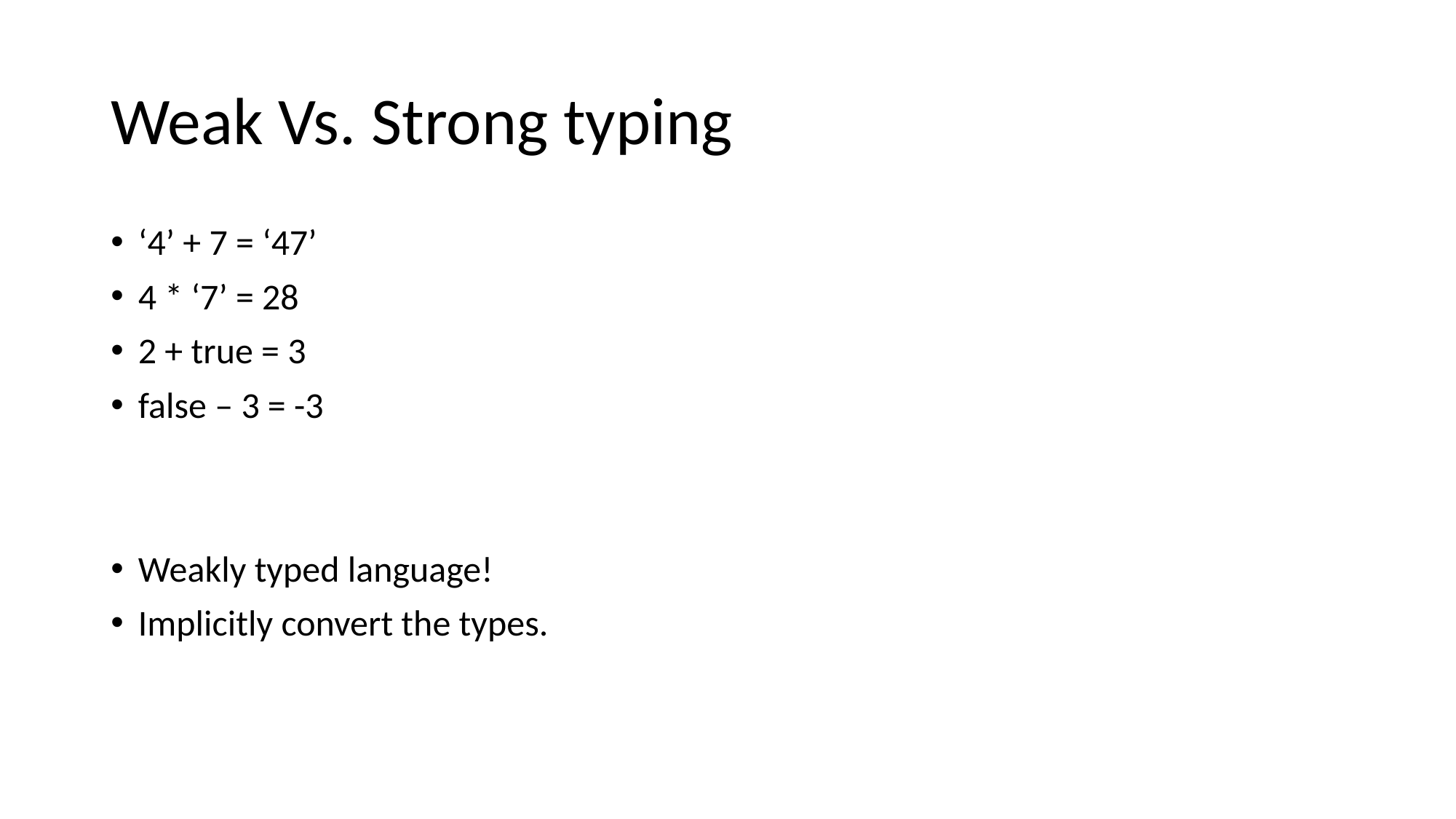

# Weak Vs. Strong typing
‘4’ + 7 = ‘47’
4 * ‘7’ = 28
2 + true = 3
false – 3 = -3

Weakly typed language!
Implicitly convert the types.